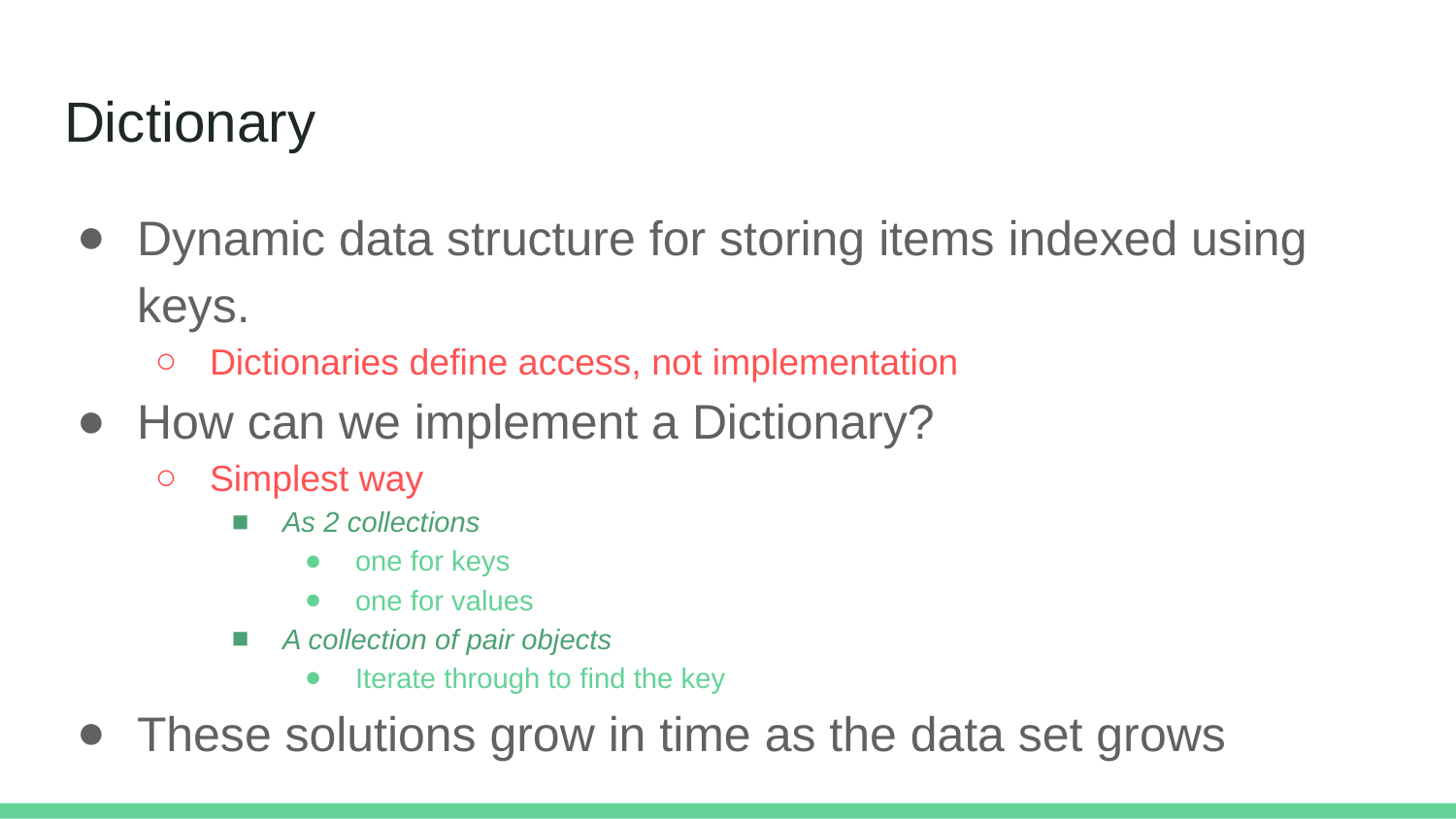

# Dictionary
Dynamic data structure for storing items indexed using keys.
Dictionaries define access, not implementation
How can we implement a Dictionary?
Simplest way
As 2 collections
one for keys
one for values
A collection of pair objects
Iterate through to find the key
These solutions grow in time as the data set grows